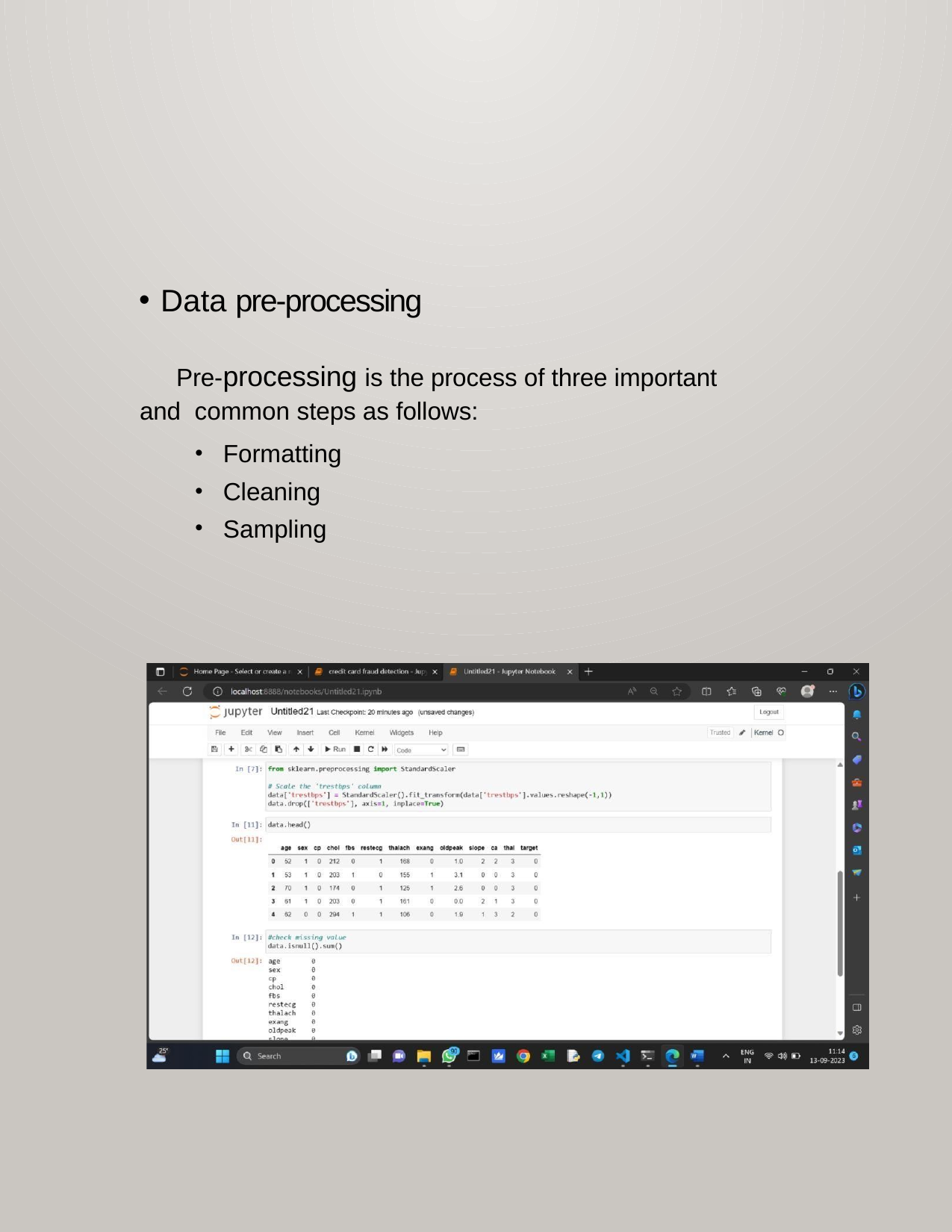

Data pre-processing

Pre-processing is the process of three important and  common steps as follows:
Formatting
Cleaning
Sampling